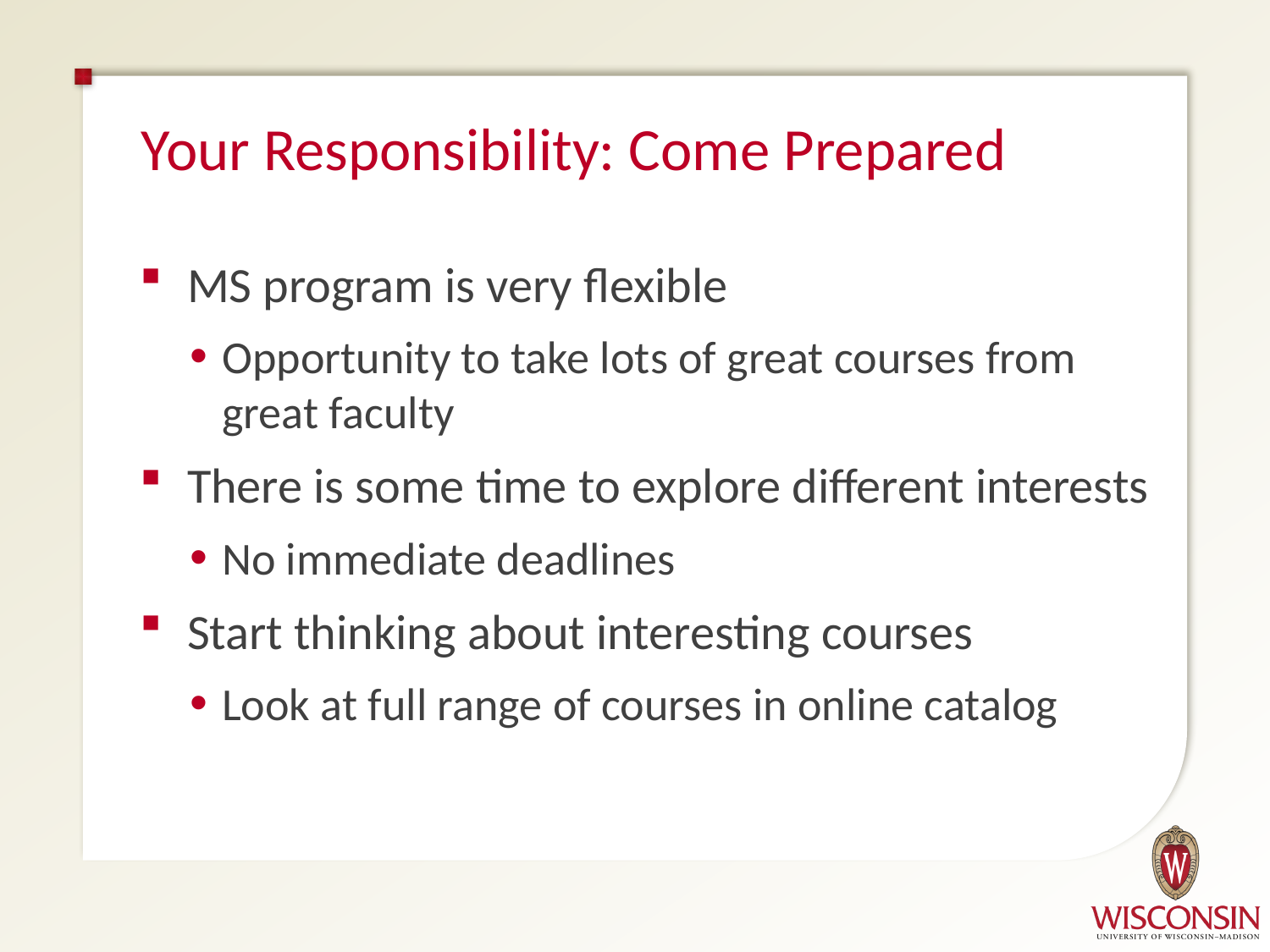

# Your Responsibility: Come Prepared
MS program is very flexible
Opportunity to take lots of great courses from great faculty
There is some time to explore different interests
No immediate deadlines
Start thinking about interesting courses
Look at full range of courses in online catalog